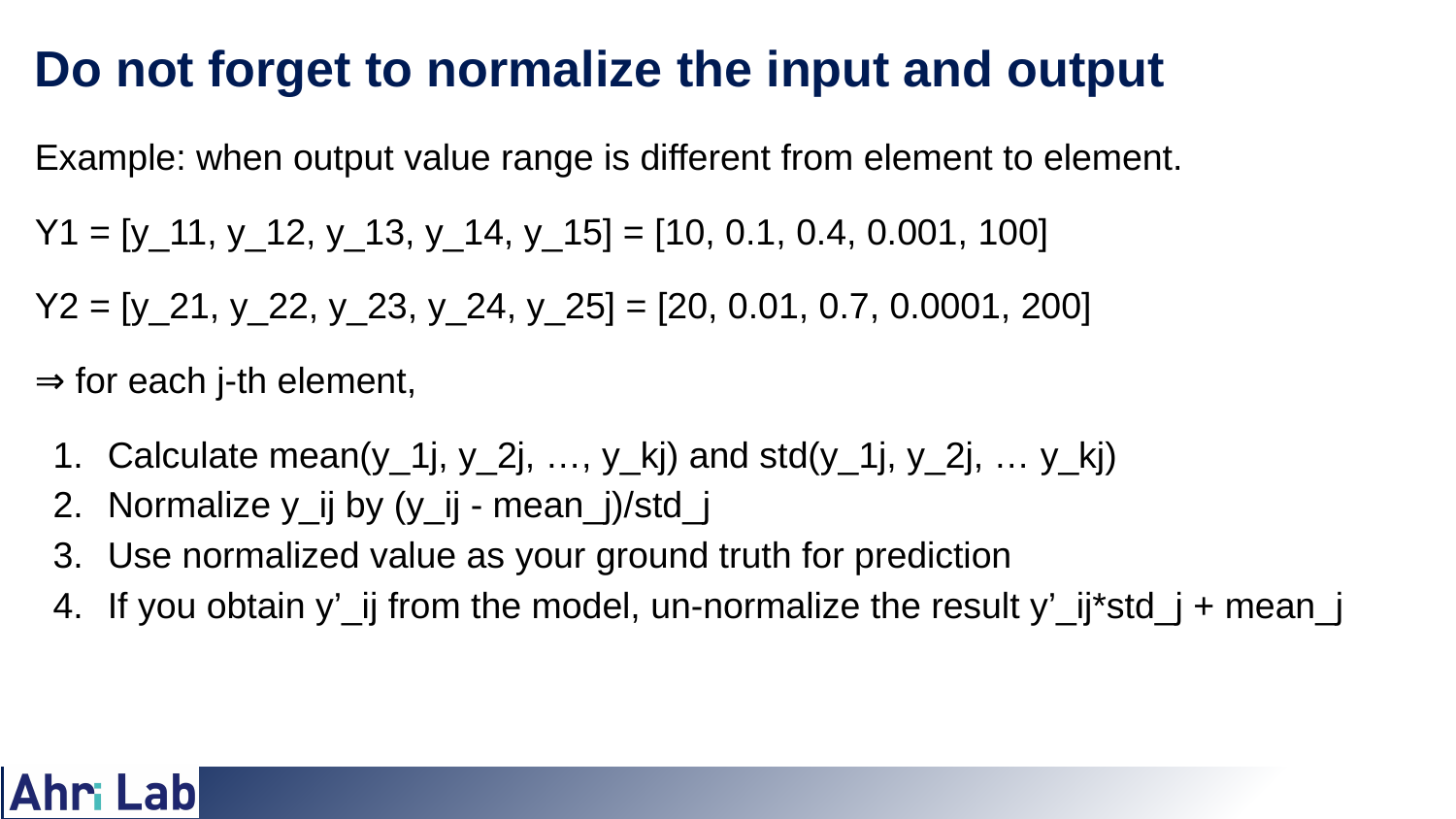

# Do not forget to normalize the input and output
Example: when output value range is different from element to element.
Y1 = [y_11, y_12, y_13, y_14, y_15] = [10, 0.1, 0.4, 0.001, 100]
Y2 = [y_21, y_22, y_23, y_24, y_25] = [20, 0.01, 0.7, 0.0001, 200]
⇒ for each j-th element,
Calculate mean(y_1j, y_2j, …, y_kj) and std(y_1j, y_2j, … y_kj)
Normalize y_ij by (y_ij - mean_j)/std_j
Use normalized value as your ground truth for prediction
If you obtain y’_ij from the model, un-normalize the result y’_ij*std_j + mean_j